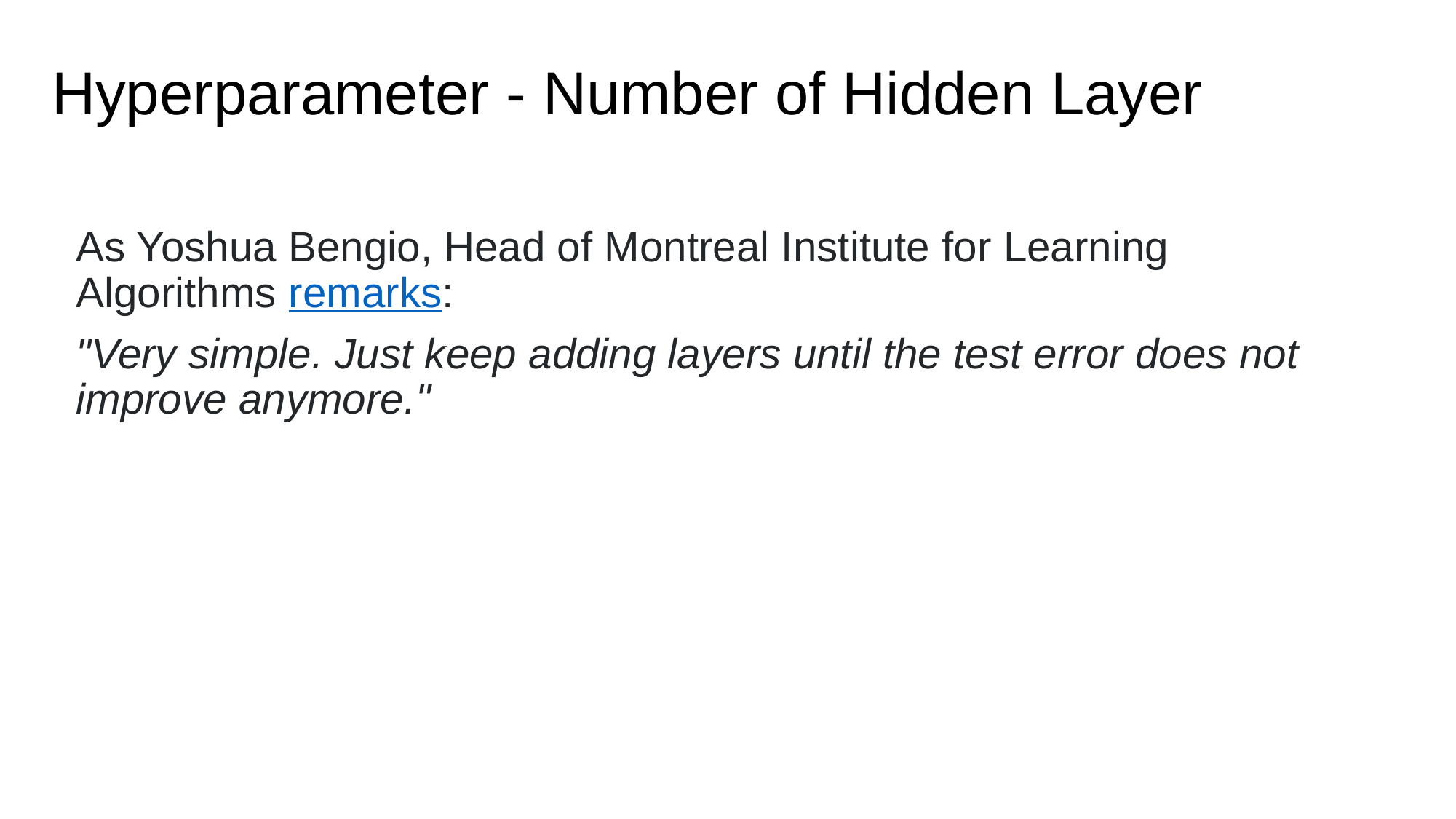

# Hyperparameter - Number of Hidden Layer
As Yoshua Bengio, Head of Montreal Institute for Learning Algorithms remarks:
"Very simple. Just keep adding layers until the test error does not improve anymore."